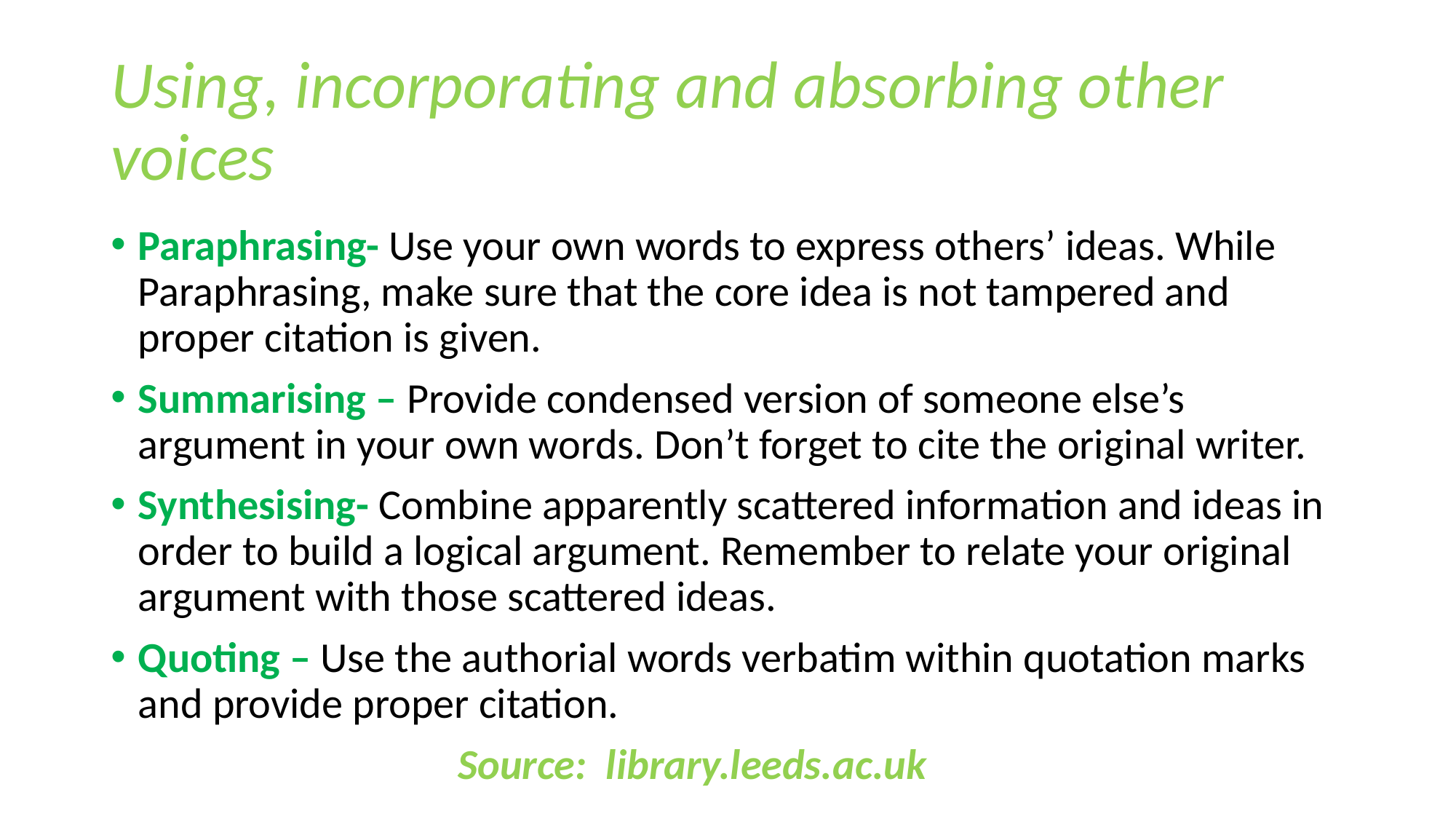

# Using, incorporating and absorbing other voices
Paraphrasing- Use your own words to express others’ ideas. While Paraphrasing, make sure that the core idea is not tampered and proper citation is given.
Summarising – Provide condensed version of someone else’s argument in your own words. Don’t forget to cite the original writer.
Synthesising- Combine apparently scattered information and ideas in order to build a logical argument. Remember to relate your original argument with those scattered ideas.
Quoting – Use the authorial words verbatim within quotation marks and provide proper citation.
                                    Source:  library.leeds.ac.uk